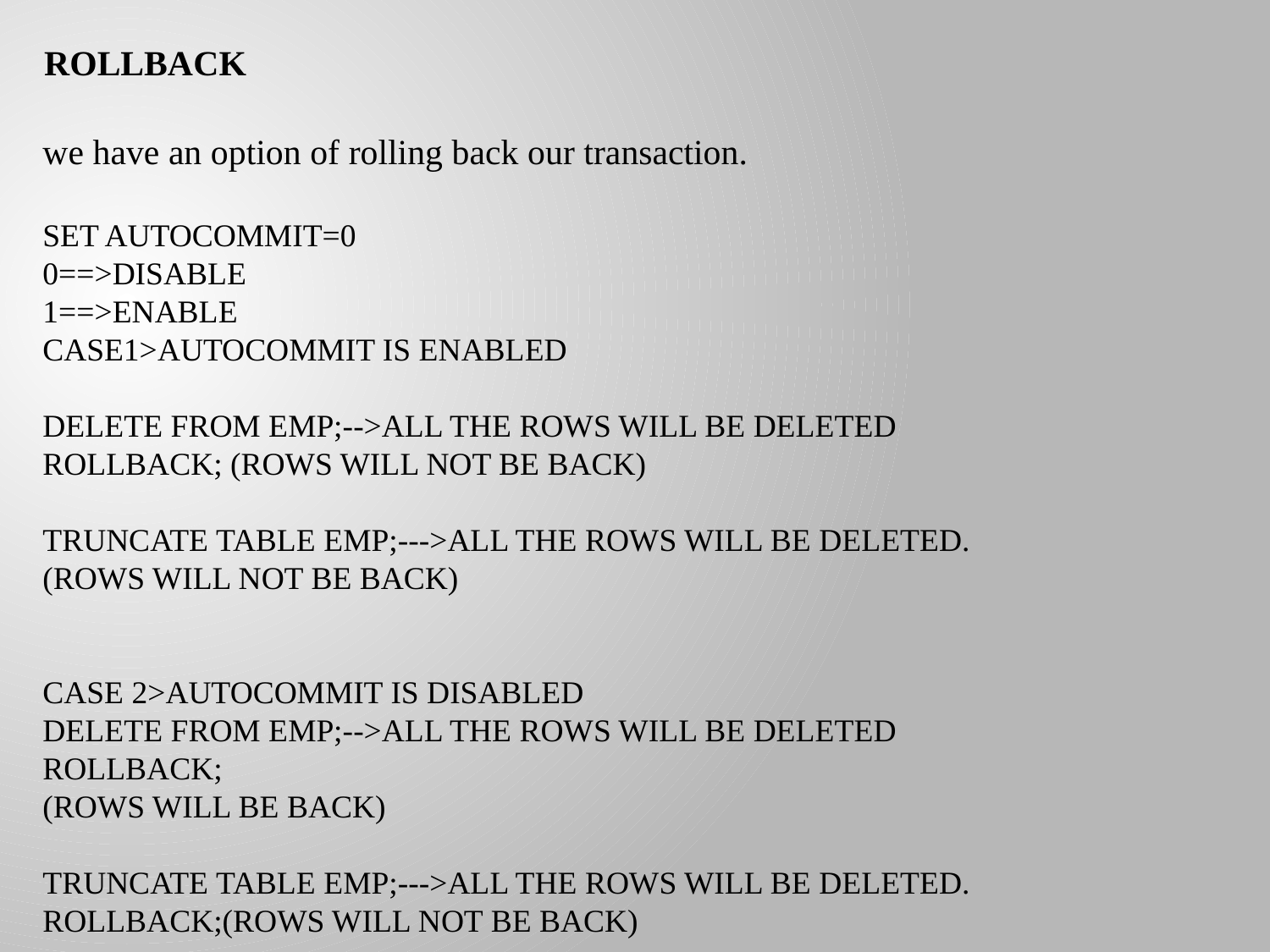

ROLLBACK
we have an option of rolling back our transaction.
SET AUTOCOMMIT=0
0==>DISABLE
1==>ENABLE
CASE1>AUTOCOMMIT IS ENABLED

DELETE FROM EMP;-->ALL THE ROWS WILL BE DELETED
ROLLBACK; (ROWS WILL NOT BE BACK)

TRUNCATE TABLE EMP;--->ALL THE ROWS WILL BE DELETED.
(ROWS WILL NOT BE BACK)

CASE 2>AUTOCOMMIT IS DISABLED
DELETE FROM EMP;-->ALL THE ROWS WILL BE DELETED
ROLLBACK;
(ROWS WILL BE BACK)

TRUNCATE TABLE EMP;--->ALL THE ROWS WILL BE DELETED.
ROLLBACK;(ROWS WILL NOT BE BACK)